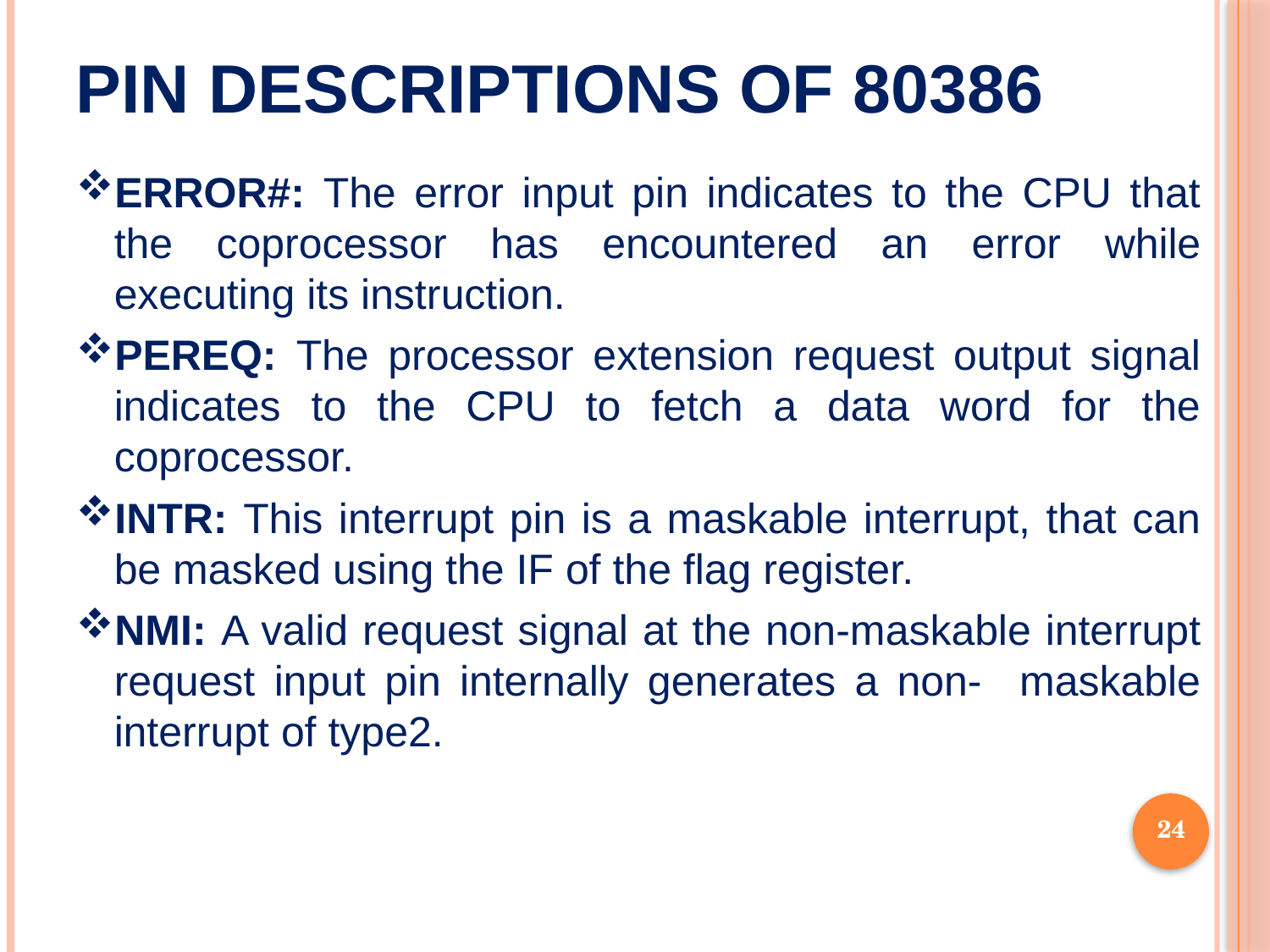

# Pin Descriptions of 80386
ERROR#: The error input pin indicates to the CPU that the coprocessor has encountered an error while executing its instruction.
PEREQ: The processor extension request output signal indicates to the CPU to fetch a data word for the coprocessor.
INTR: This interrupt pin is a maskable interrupt, that can be masked using the IF of the flag register.
NMI: A valid request signal at the non-maskable interrupt request input pin internally generates a non-  maskable interrupt of type2.
24